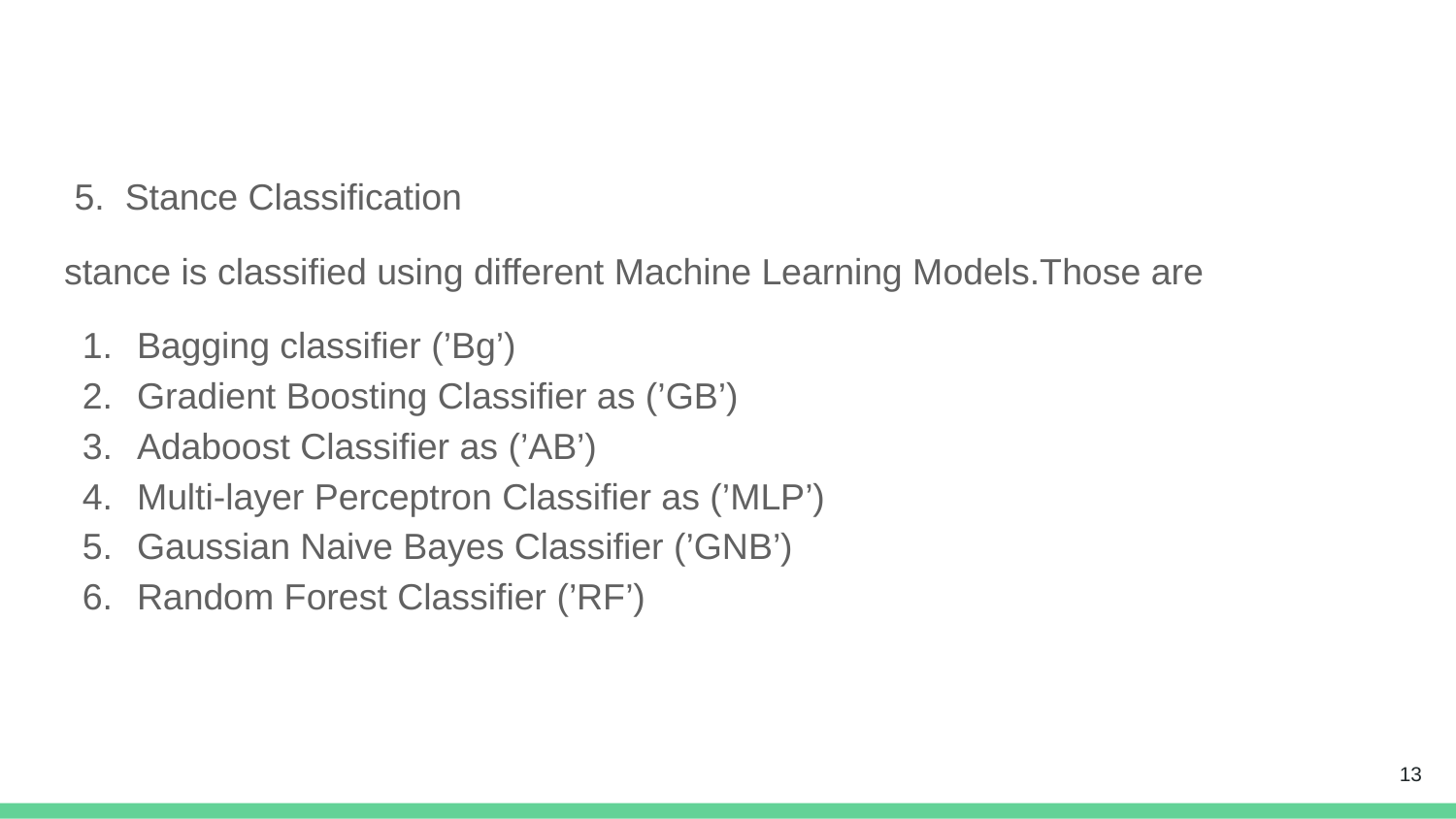

5.  Stance Classification
stance is classified using different Machine Learning Models.Those are
Bagging classifier (’Bg’)
Gradient Boosting Classifier as (’GB’)
Adaboost Classifier as (’AB’)
Multi-layer Perceptron Classifier as (’MLP’)
Gaussian Naive Bayes Classifier (’GNB’)
Random Forest Classifier (’RF’)

13